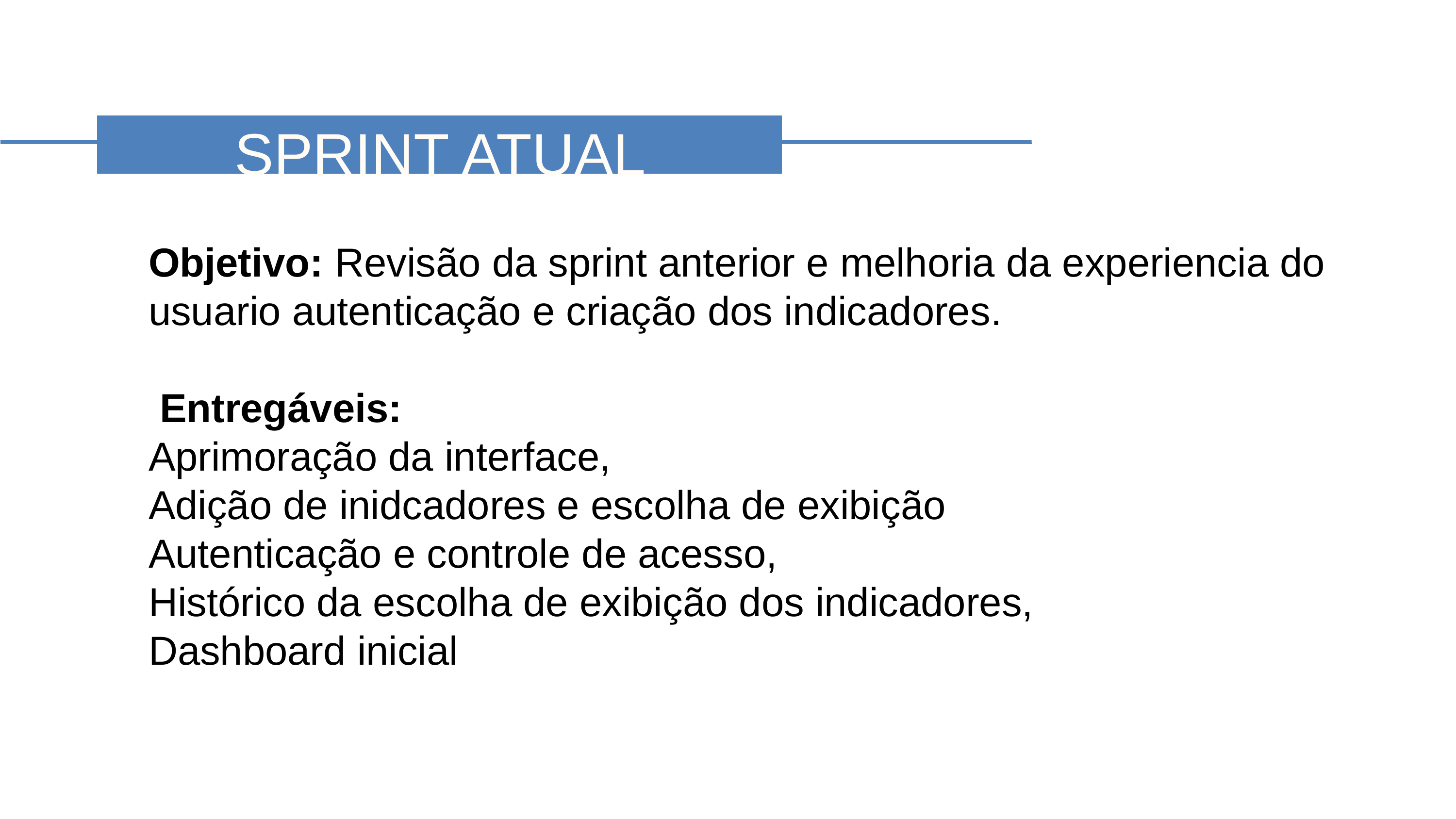

SPRINT ATUAL

Objetivo: Revisão da sprint anterior e melhoria da experiencia do usuario autenticação e criação dos indicadores.
 Entregáveis:
Aprimoração da interface,
Adição de inidcadores e escolha de exibição
Autenticação e controle de acesso,
Histórico da escolha de exibição dos indicadores,
Dashboard inicial